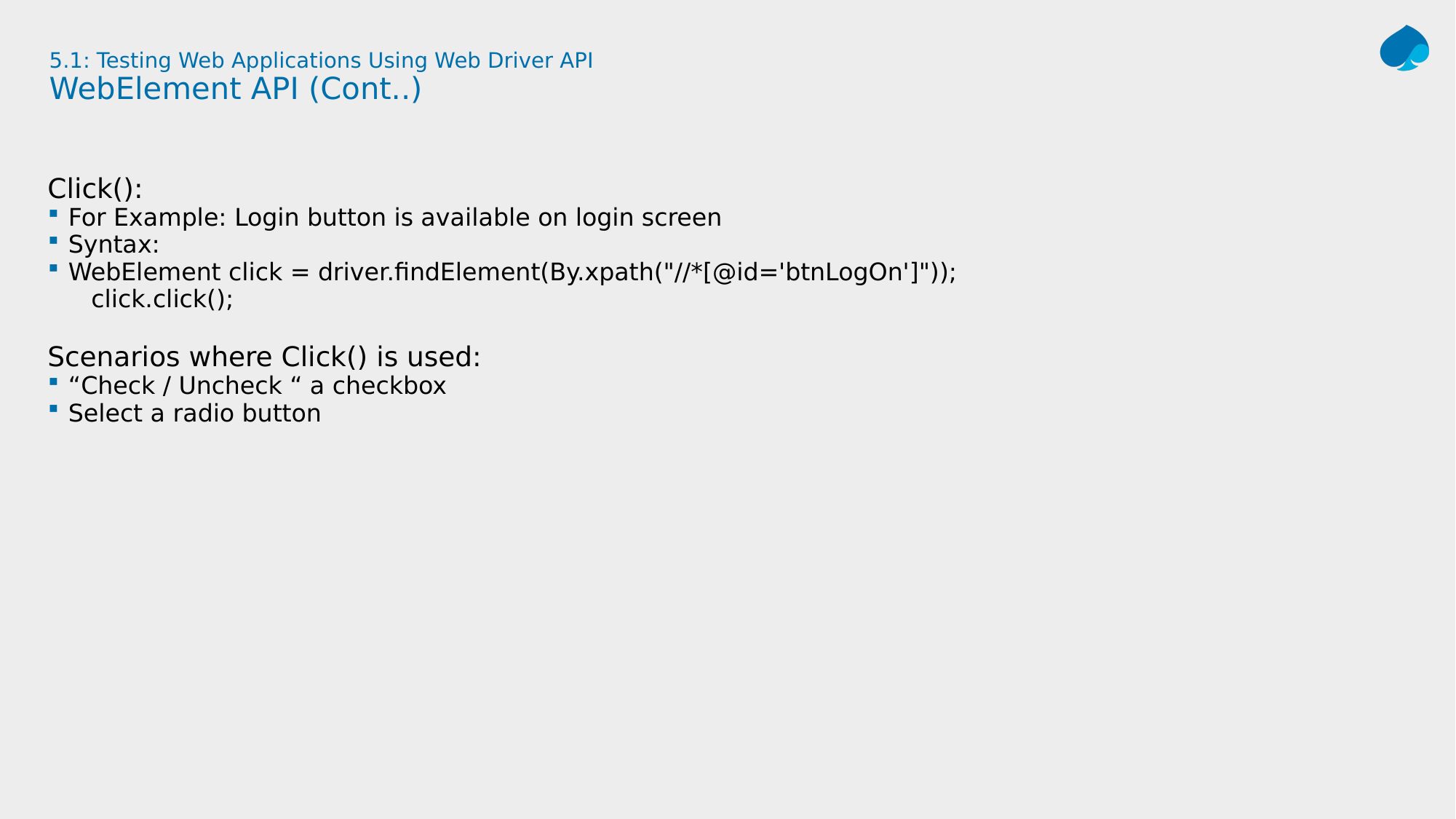

# 5.1: Testing Web Applications Using Web Driver API WebElement API (Cont..)
Click():
For Example: Login button is available on login screen
Syntax:
WebElement click = driver.findElement(By.xpath("//*[@id='btnLogOn']"));
   click.click();

Scenarios where Click() is used:
“Check / Uncheck “ a checkbox
Select a radio button